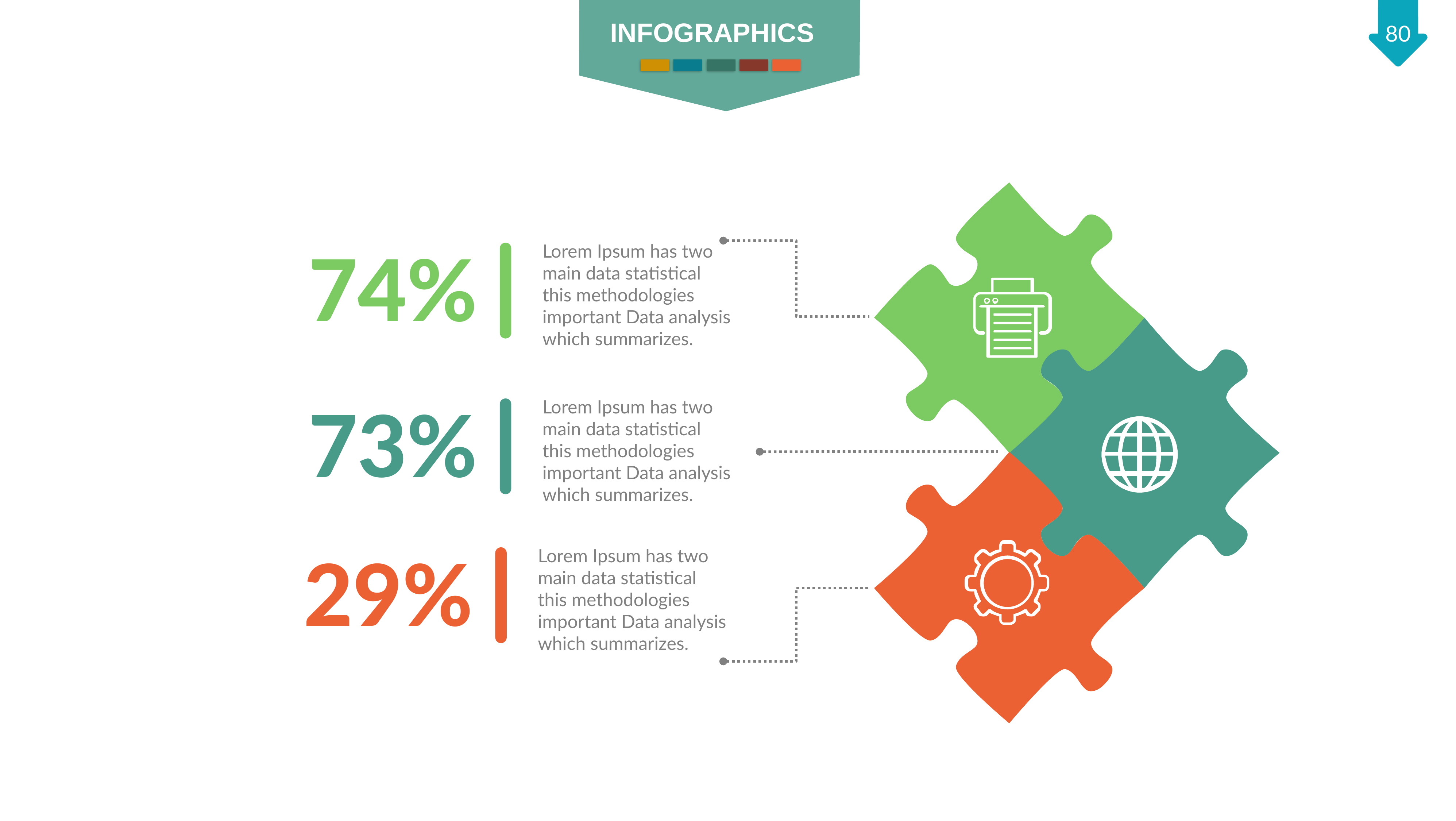

INFOGRAPHICS

Lorem Ipsum has two main data statistical this methodologies important Data analysis which summarizes.
74%

Lorem Ipsum has two main data statistical this methodologies important Data analysis which summarizes.
73%

Lorem Ipsum has two main data statistical this methodologies important Data analysis which summarizes.
29%